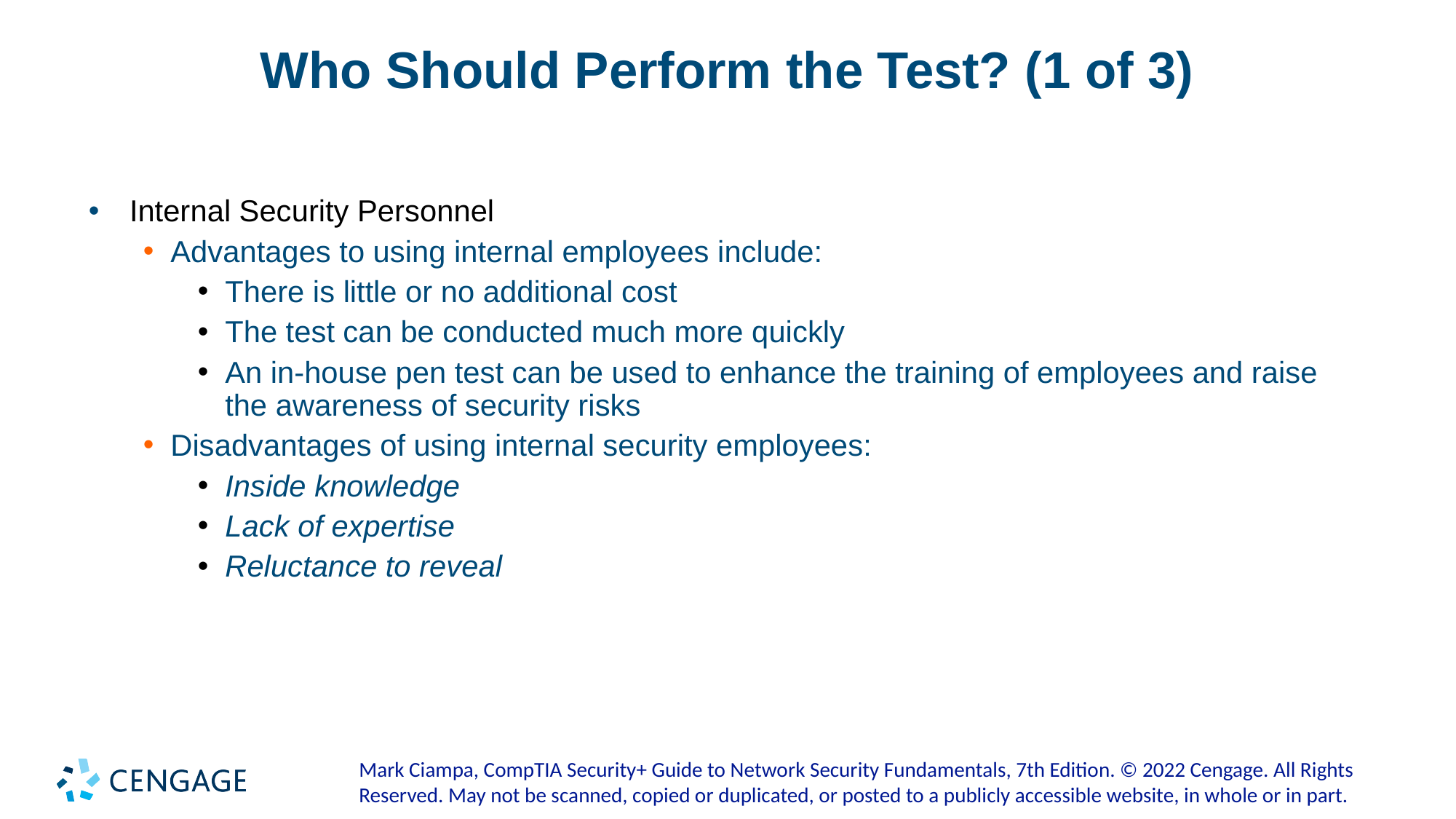

# Who Should Perform the Test? (1 of 3)
Internal Security Personnel
Advantages to using internal employees include:
There is little or no additional cost
The test can be conducted much more quickly
An in-house pen test can be used to enhance the training of employees and raise the awareness of security risks
Disadvantages of using internal security employees:
Inside knowledge
Lack of expertise
Reluctance to reveal